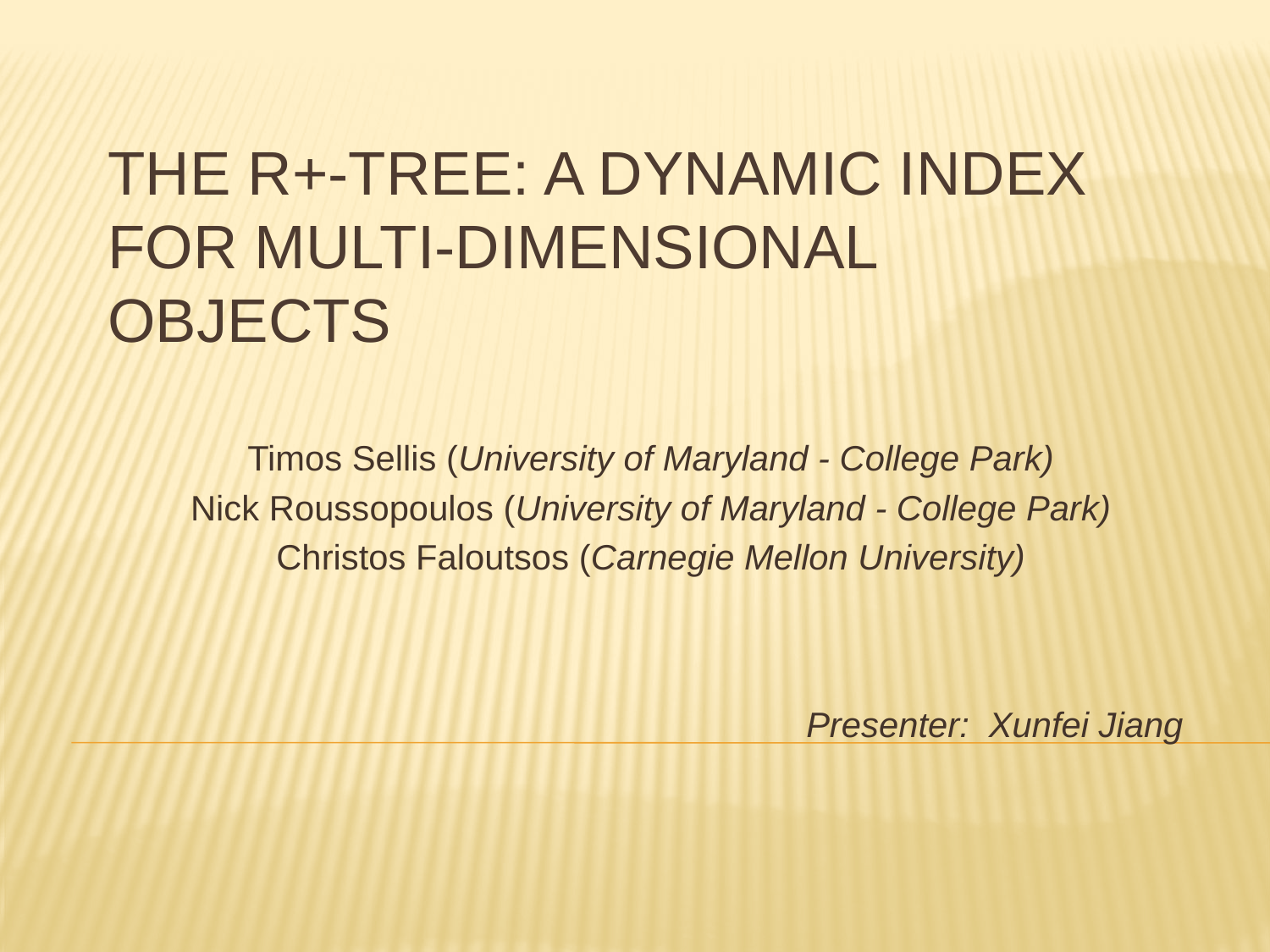

# The R+-Tree: A Dynamic Index for Multi-Dimensional Objects
Timos Sellis (University of Maryland - College Park)
Nick Roussopoulos (University of Maryland - College Park)
Christos Faloutsos (Carnegie Mellon University)

Presenter:  Xunfei Jiang